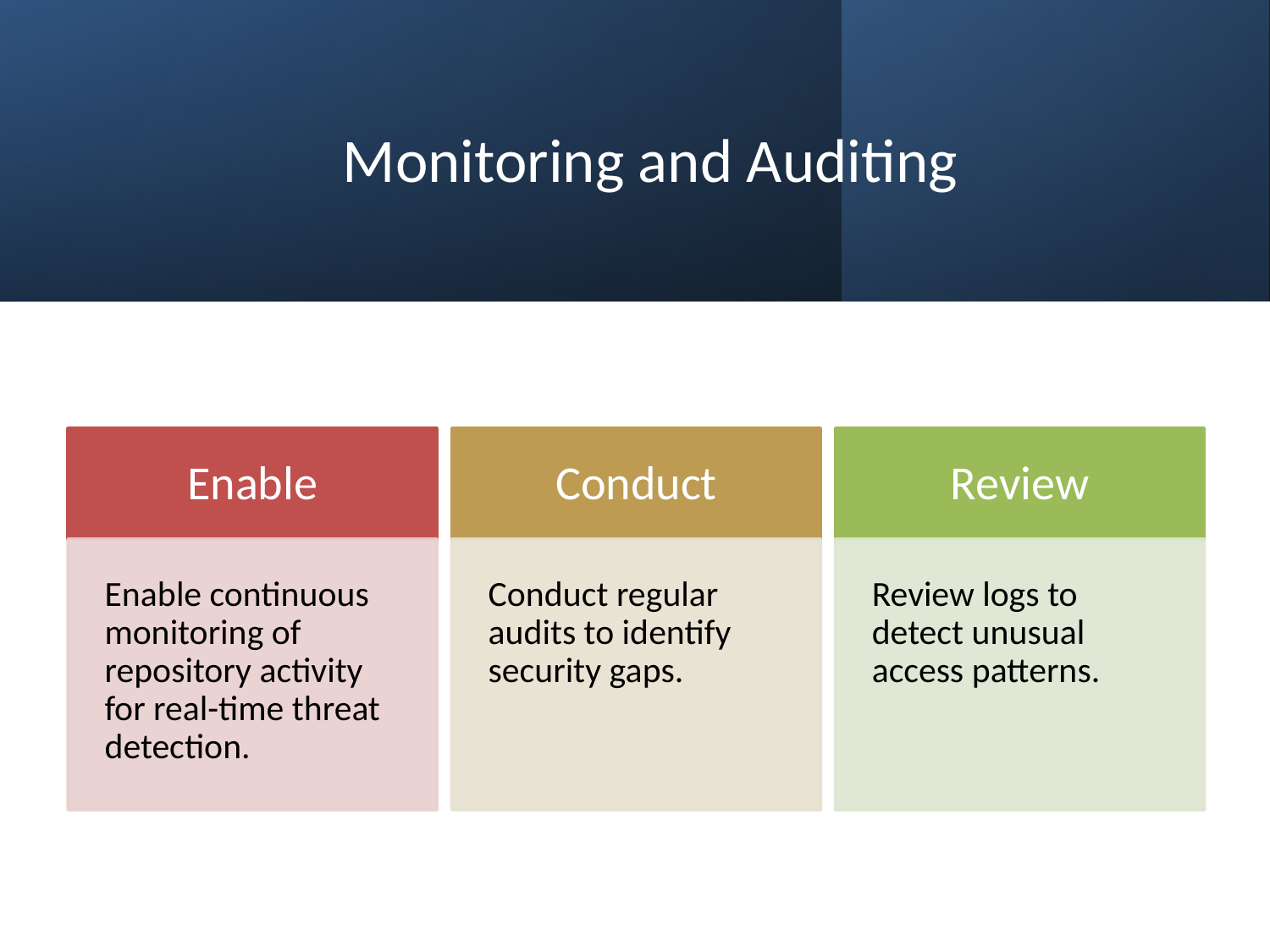

# Monitoring and Auditing
Enable
Enable continuous monitoring of repository activity for real-time threat detection.
Conduct
Conduct regular audits to identify security gaps.
Review
Review logs to detect unusual access patterns.